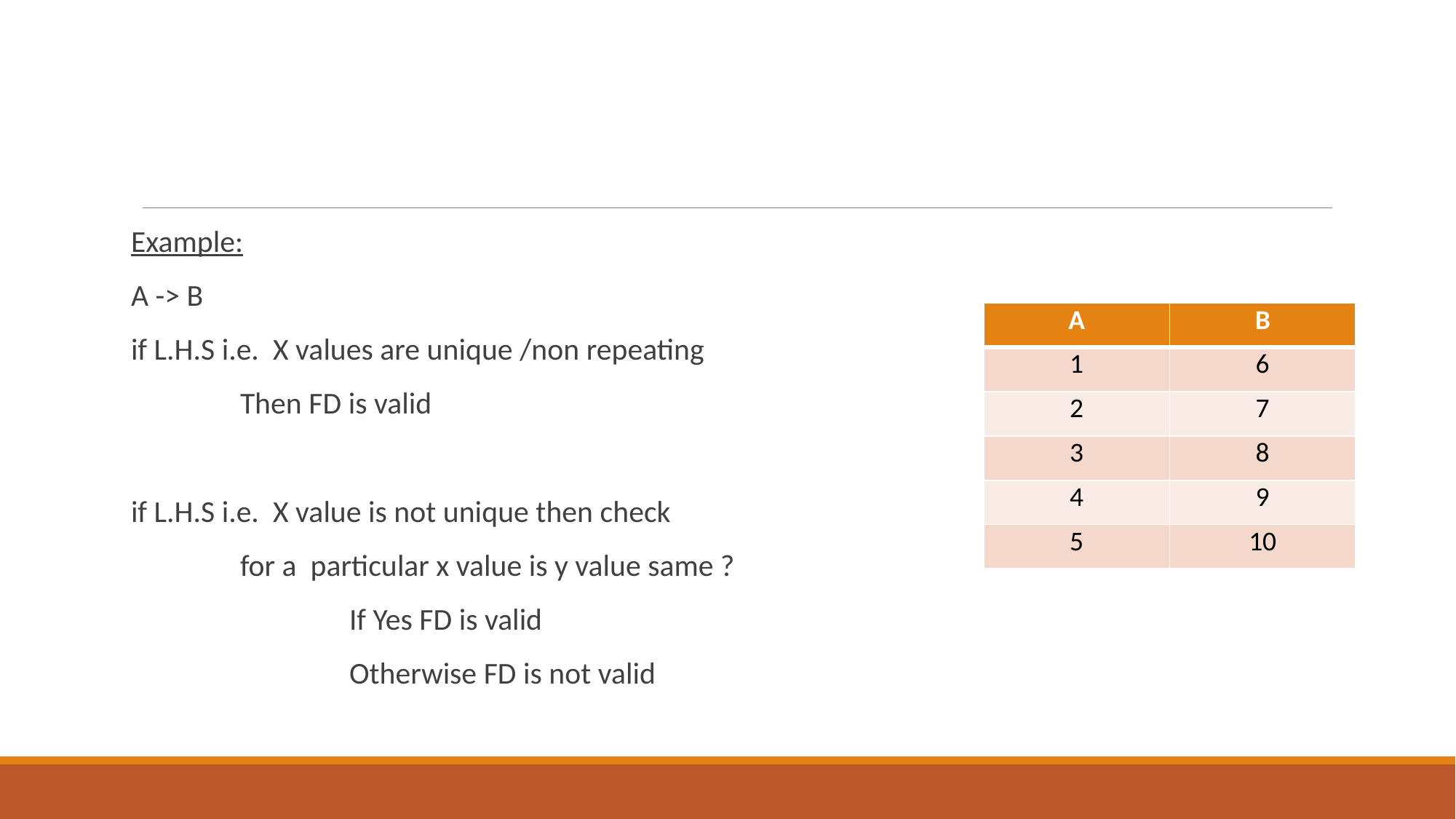

#
Example:
A -> B
if L.H.S i.e.  X values are unique /non repeating
	Then FD is valid

if L.H.S i.e.  X value is not unique then check
	for a  particular x value is y value same ?
		If Yes FD is valid
		Otherwise FD is not valid

| A | B |
| --- | --- |
| 1 | 6 |
| 2 | 7 |
| 3 | 8 |
| 4 | 9 |
| 5 | 10 |